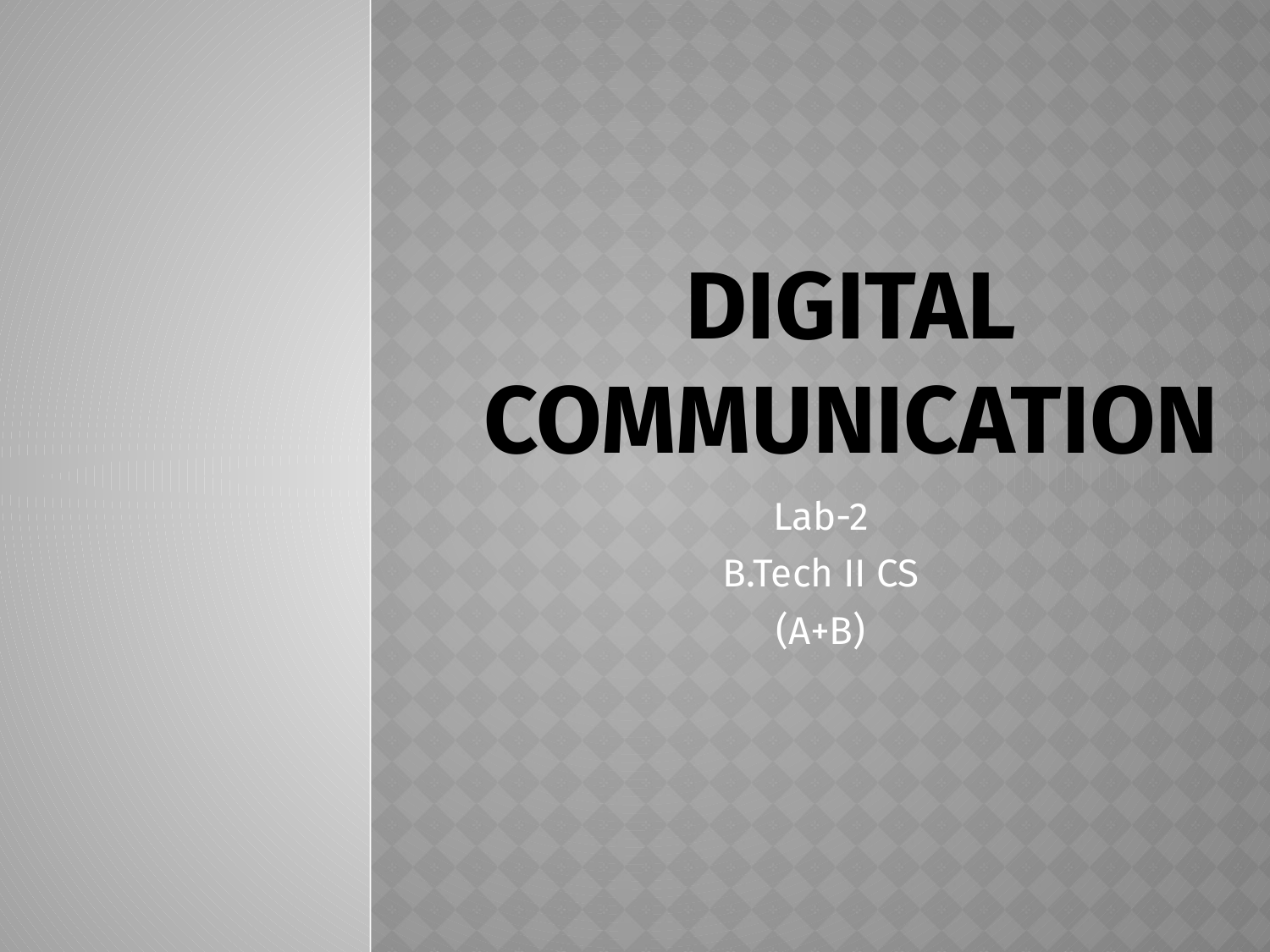

# Digital communication
Lab-2
B.Tech II CS
(A+B)